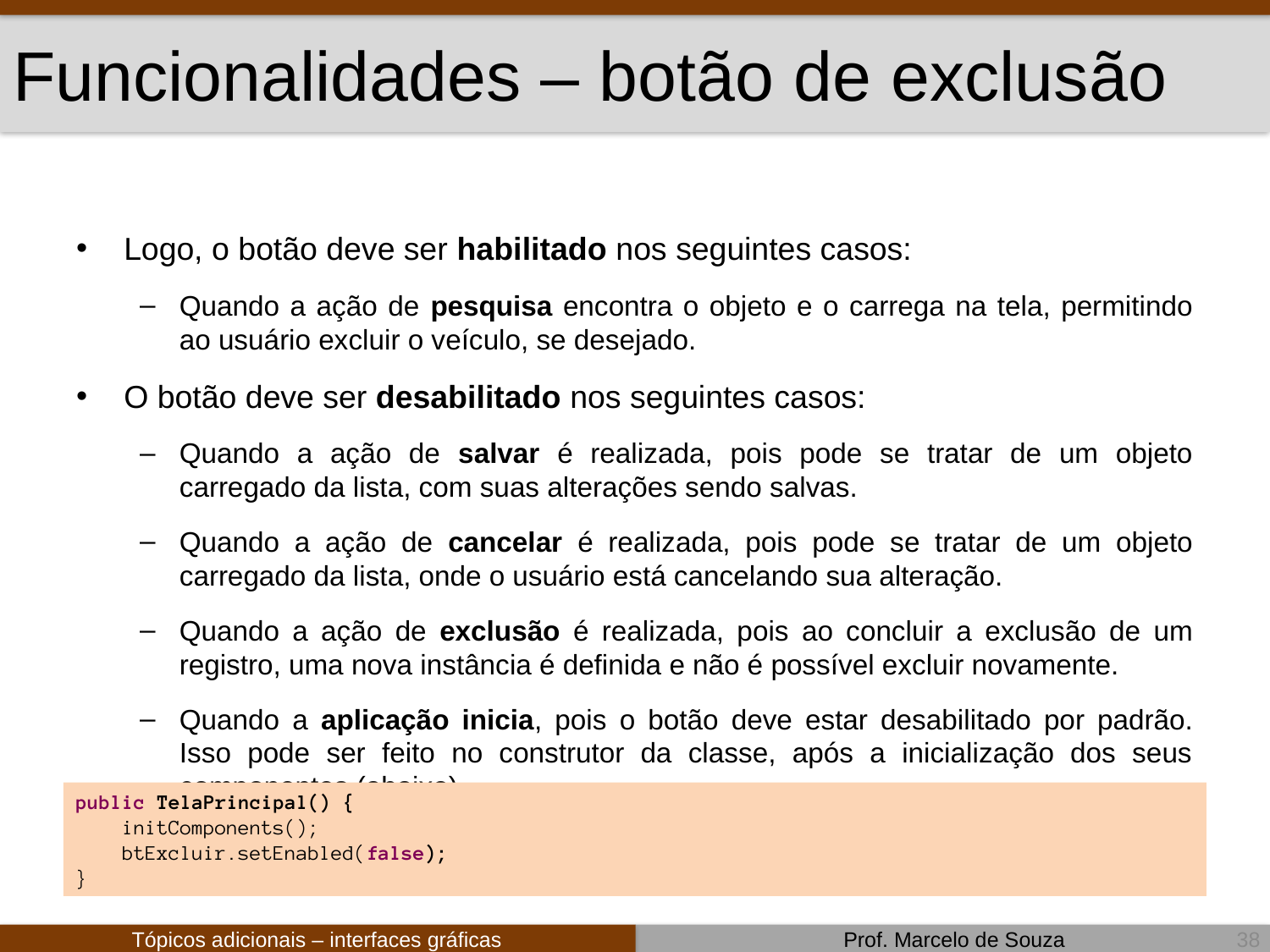

# Funcionalidades – botão de exclusão
Logo, o botão deve ser habilitado nos seguintes casos:
Quando a ação de pesquisa encontra o objeto e o carrega na tela, permitindo ao usuário excluir o veículo, se desejado.
O botão deve ser desabilitado nos seguintes casos:
Quando a ação de salvar é realizada, pois pode se tratar de um objeto carregado da lista, com suas alterações sendo salvas.
Quando a ação de cancelar é realizada, pois pode se tratar de um objeto carregado da lista, onde o usuário está cancelando sua alteração.
Quando a ação de exclusão é realizada, pois ao concluir a exclusão de um registro, uma nova instância é definida e não é possível excluir novamente.
Quando a aplicação inicia, pois o botão deve estar desabilitado por padrão. Isso pode ser feito no construtor da classe, após a inicialização dos seus componentes (abaixo).
public TelaPrincipal() {
    initComponents();
    btExcluir.setEnabled(false);
}
38